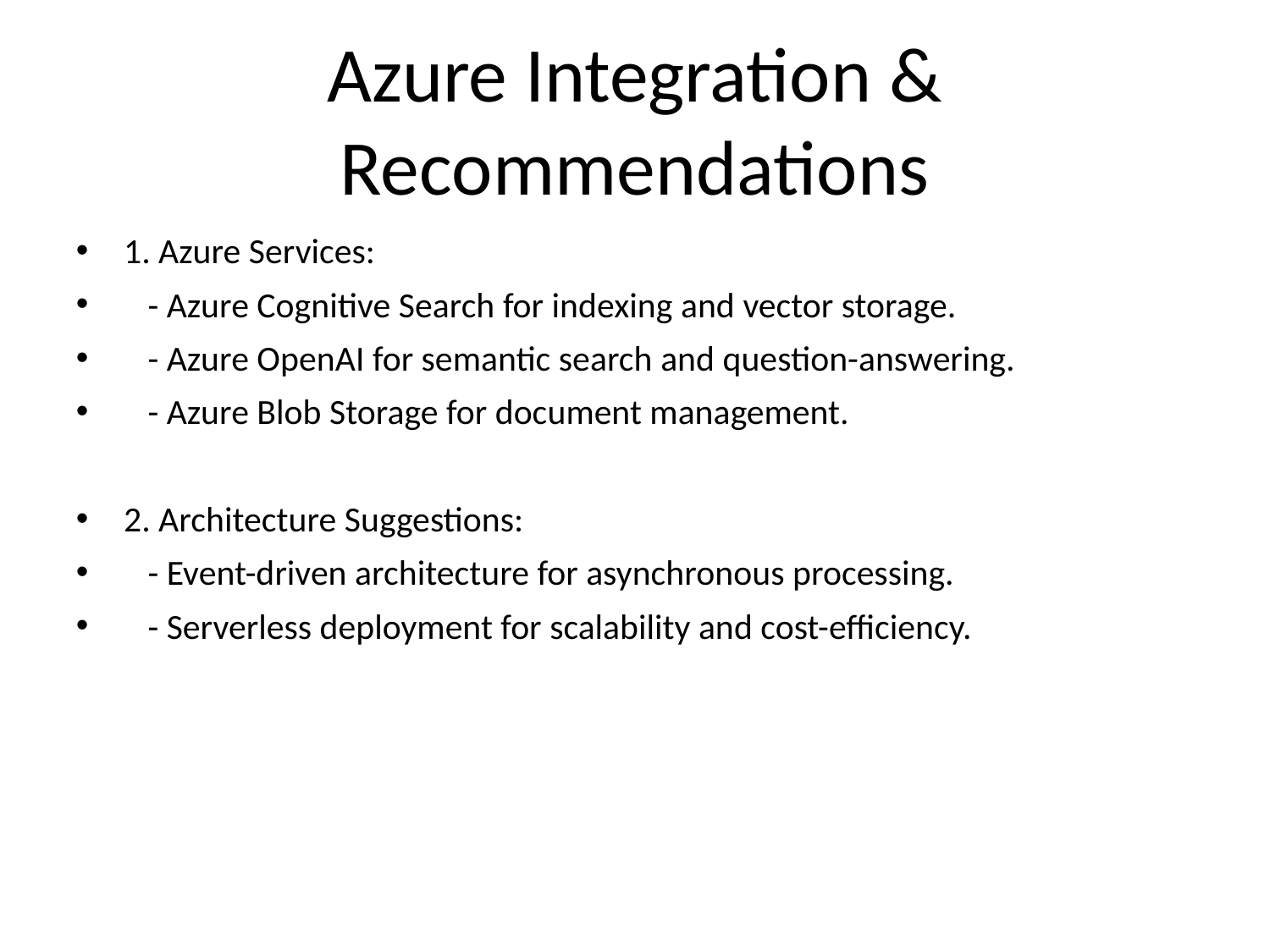

# Azure Integration & Recommendations
1. Azure Services:
   - Azure Cognitive Search for indexing and vector storage.
   - Azure OpenAI for semantic search and question-answering.
   - Azure Blob Storage for document management.

2. Architecture Suggestions:
   - Event-driven architecture for asynchronous processing.
   - Serverless deployment for scalability and cost-efficiency.